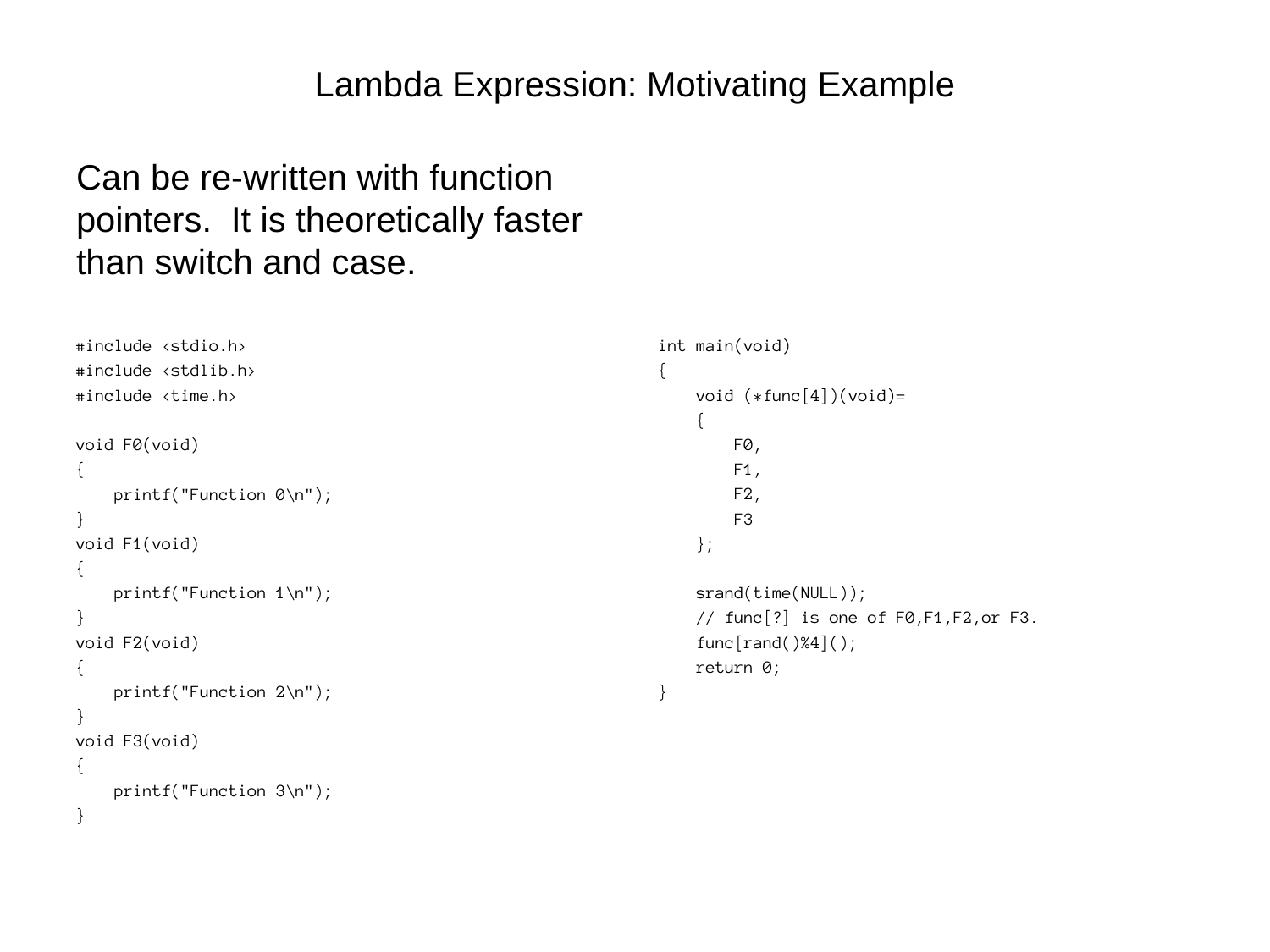

# Lambda Expression: Motivating Example
Can be re-written with function pointers.  It is theoretically faster than switch and case.

#include <stdio.h>
#include <stdlib.h>
#include <time.h>

void F0(void)
{
    printf("Function 0\n");
}
void F1(void)
{
    printf("Function 1\n");
}
void F2(void)
{
    printf("Function 2\n");
}
void F3(void)
{
    printf("Function 3\n");
}

int main(void)
{
    void (*func[4])(void)=
    {
        F0,
        F1,
        F2,
        F3
    };

    srand(time(NULL));
    // func[?] is one of F0,F1,F2,or F3.
    func[rand()%4]();
    return 0;
}